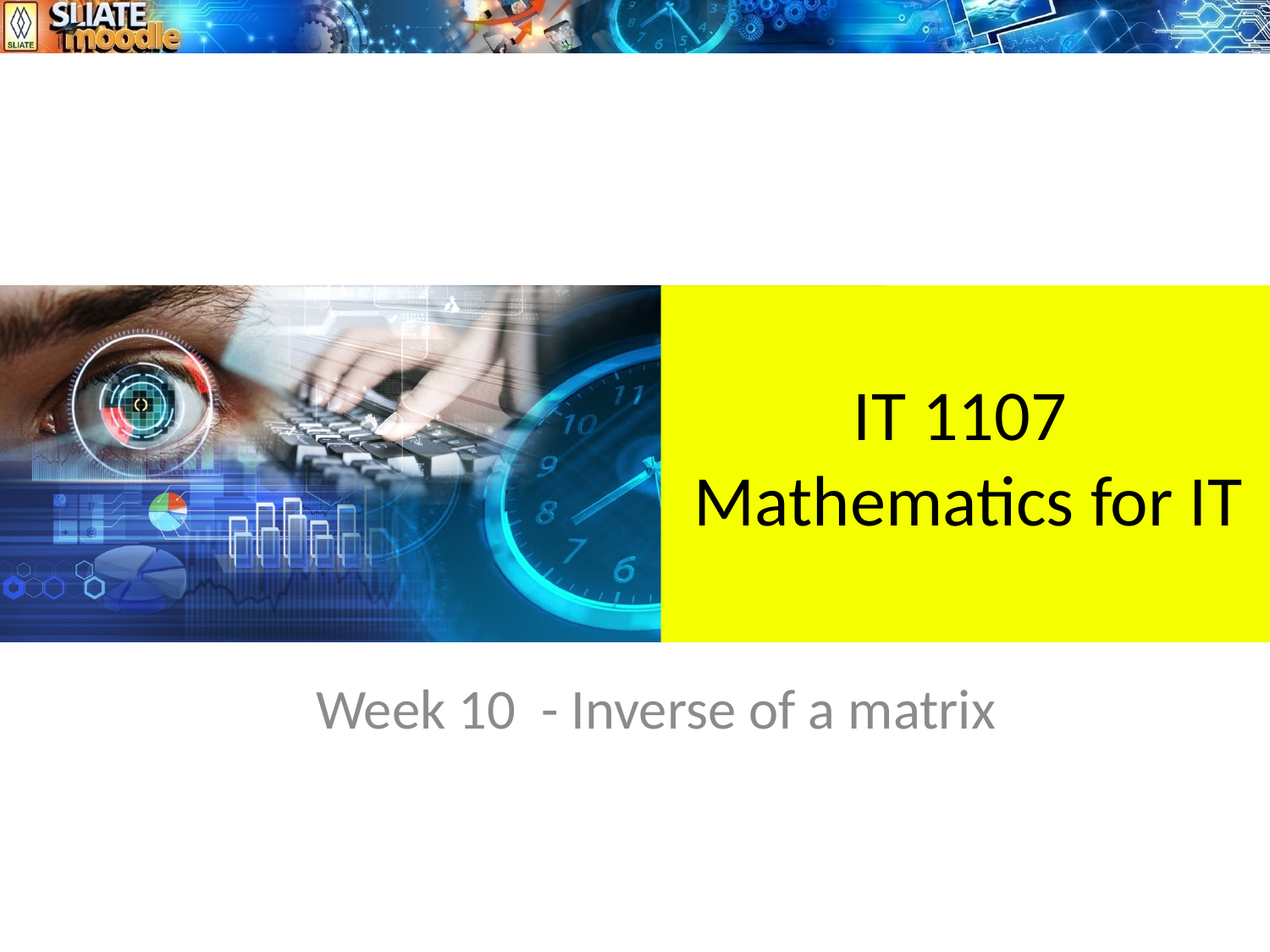

# IT 1107  Mathematics for IT
Week 10  - Inverse of a matrix